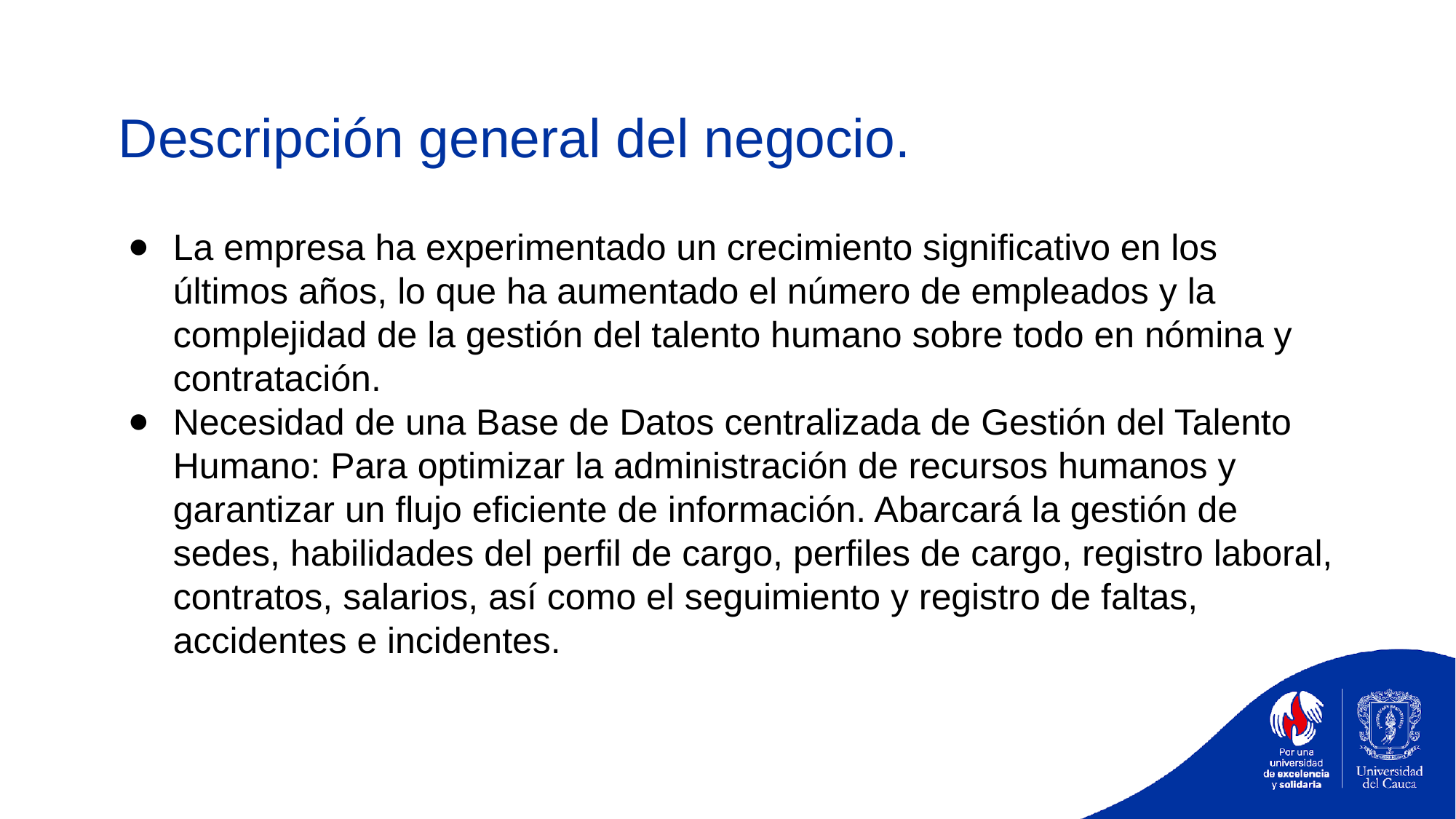

Descripción general del negocio.

La empresa ha experimentado un crecimiento significativo en los últimos años, lo que ha aumentado el número de empleados y la complejidad de la gestión del talento humano sobre todo en nómina y contratación.
Necesidad de una Base de Datos centralizada de Gestión del Talento Humano: Para optimizar la administración de recursos humanos y garantizar un flujo eficiente de información. Abarcará la gestión de sedes, habilidades del perfil de cargo, perfiles de cargo, registro laboral, contratos, salarios, así como el seguimiento y registro de faltas, accidentes e incidentes.